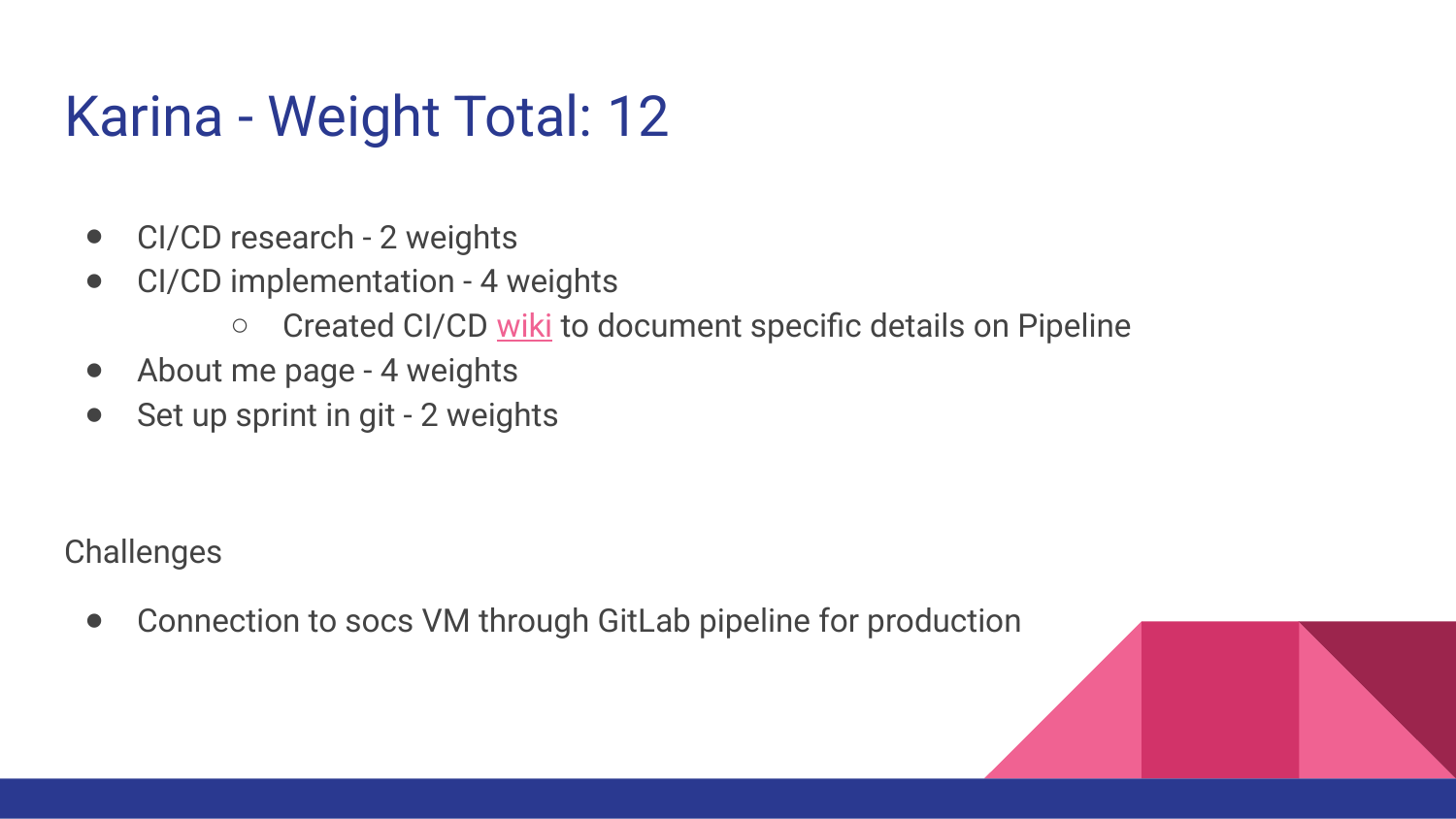

# Karina - Weight Total: 12
CI/CD research - 2 weights
CI/CD implementation - 4 weights
Created CI/CD wiki to document specific details on Pipeline
About me page - 4 weights
Set up sprint in git - 2 weights

Challenges
Connection to socs VM through GitLab pipeline for production